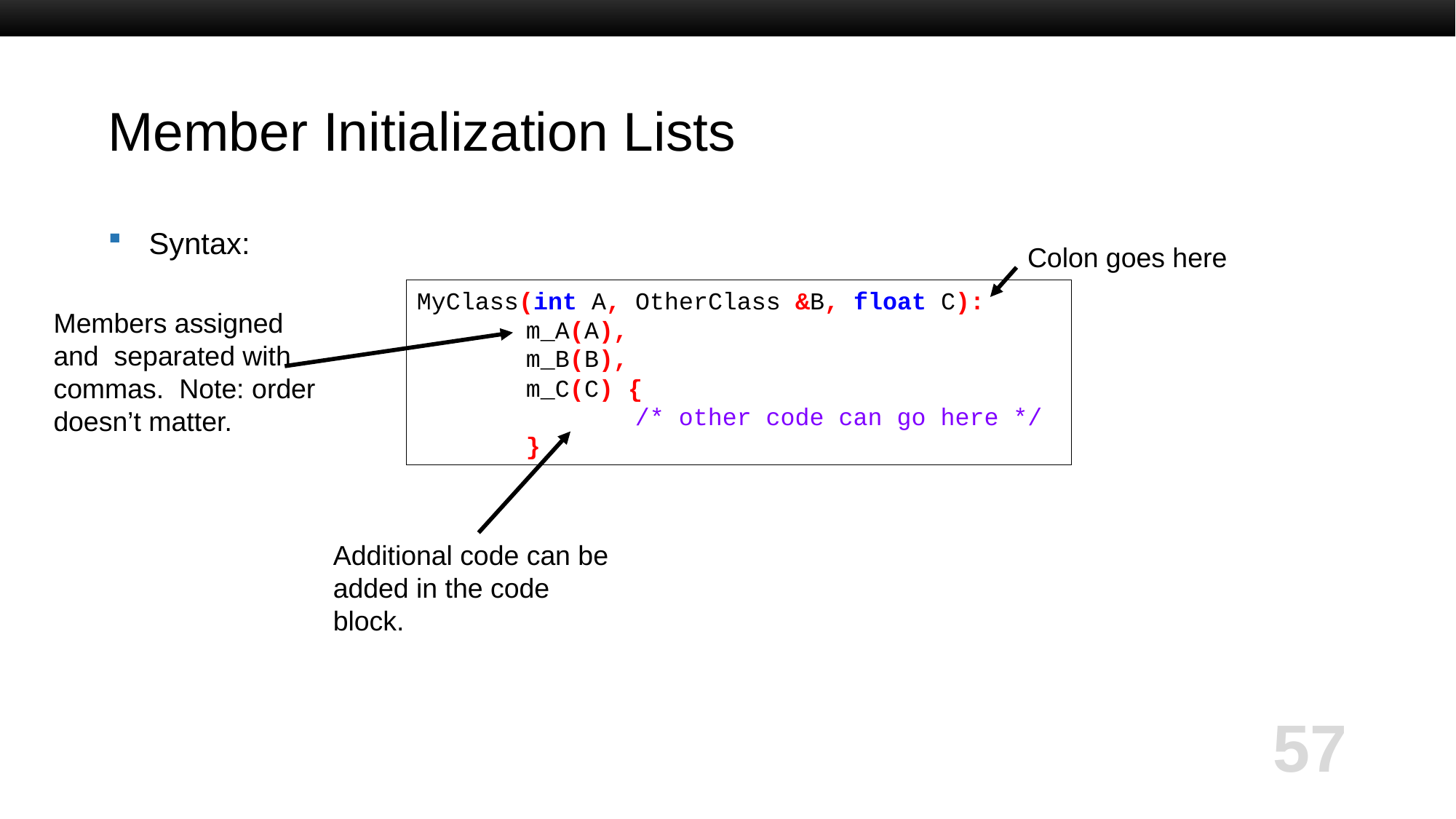

# Member Initialization Lists
Syntax:
Colon goes here
MyClass(int A, OtherClass &B, float C):
 	m_A(A),
	m_B(B),
	m_C(C) {
		/* other code can go here */
	}
Members assigned and  separated with commas.  Note: order doesn’t matter.
Additional code can be added in the code block.
57